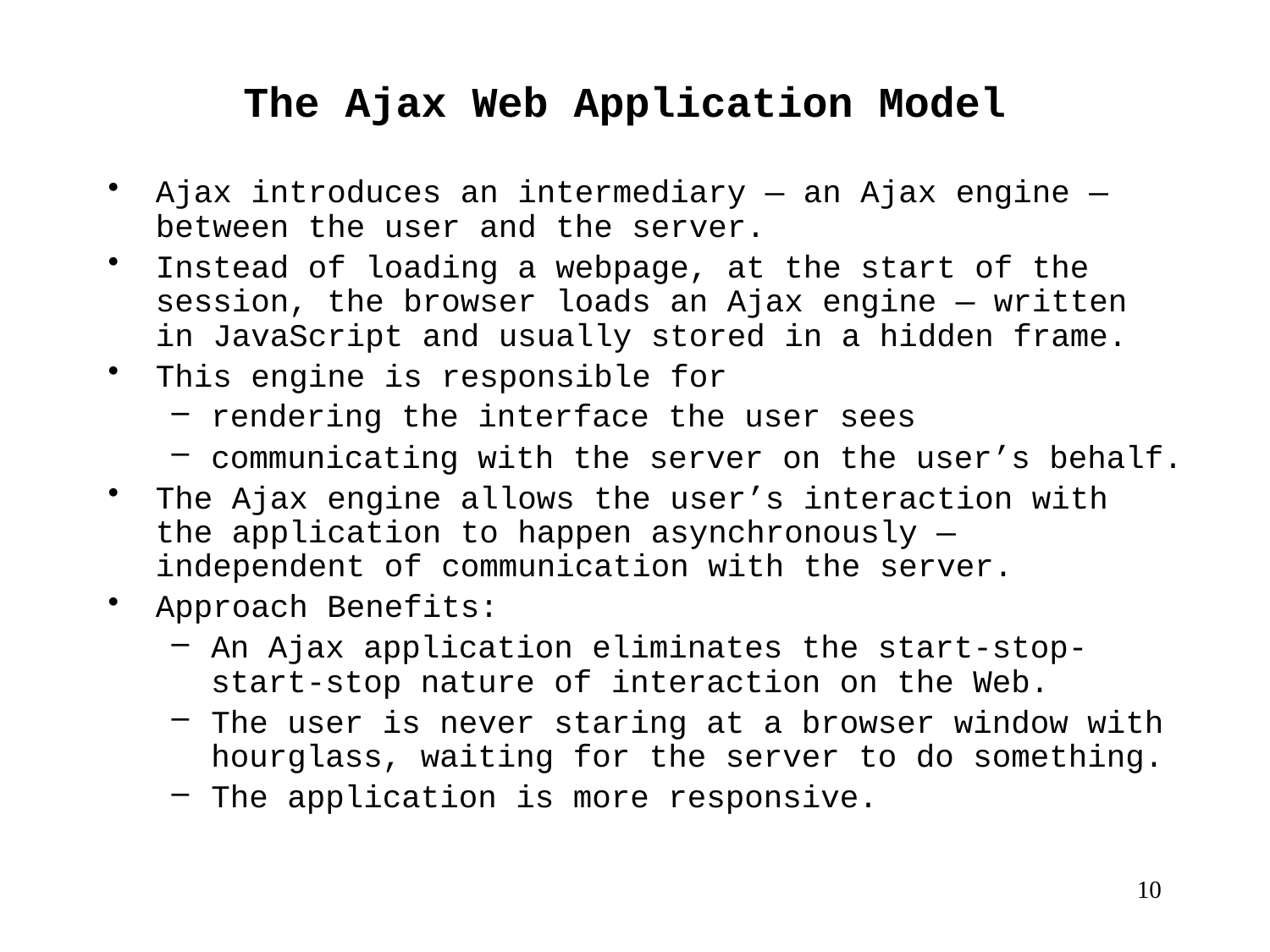

# The Ajax Web Application Model
Ajax introduces an intermediary — an Ajax engine — between the user and the server.
Instead of loading a webpage, at the start of the session, the browser loads an Ajax engine — written in JavaScript and usually stored in a hidden frame.
This engine is responsible for
rendering the interface the user sees
communicating with the server on the user’s behalf.
The Ajax engine allows the user’s interaction with the application to happen asynchronously — independent of communication with the server.
Approach Benefits:
An Ajax application eliminates the start-stop-start-stop nature of interaction on the Web.
The user is never staring at a browser window with hourglass, waiting for the server to do something.
The application is more responsive.
             10